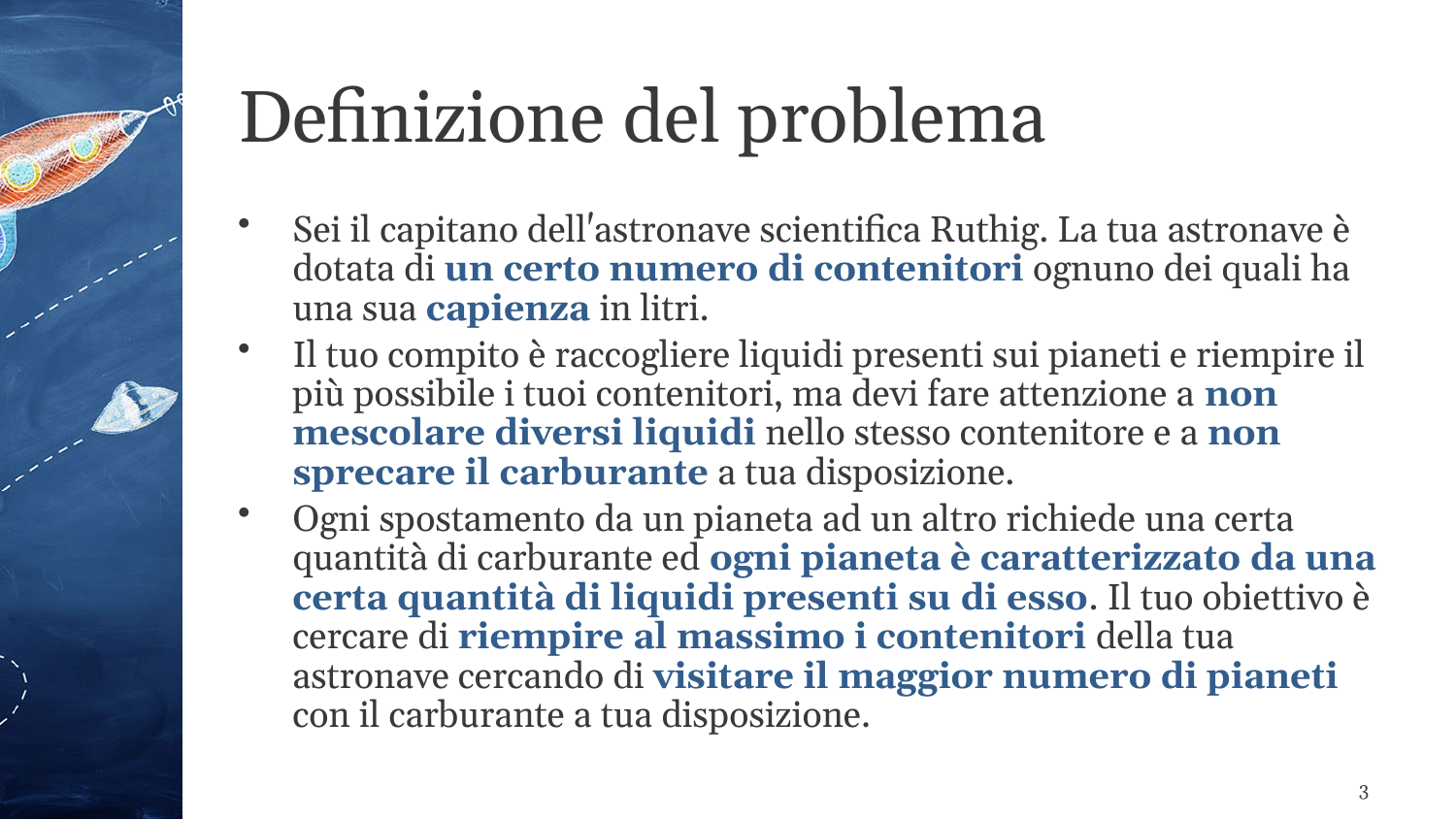

# Definizione del problema
Sei il capitano dell'astronave scientifica Ruthig. La tua astronave è dotata di un certo numero di contenitori ognuno dei quali ha una sua capienza in litri.
Il tuo compito è raccogliere liquidi presenti sui pianeti e riempire il più possibile i tuoi contenitori, ma devi fare attenzione a non mescolare diversi liquidi nello stesso contenitore e a non sprecare il carburante a tua disposizione.
Ogni spostamento da un pianeta ad un altro richiede una certa quantità di carburante ed ogni pianeta è caratterizzato da una certa quantità di liquidi presenti su di esso. Il tuo obiettivo è cercare di riempire al massimo i contenitori della tua astronave cercando di visitare il maggior numero di pianeti con il carburante a tua disposizione.
3